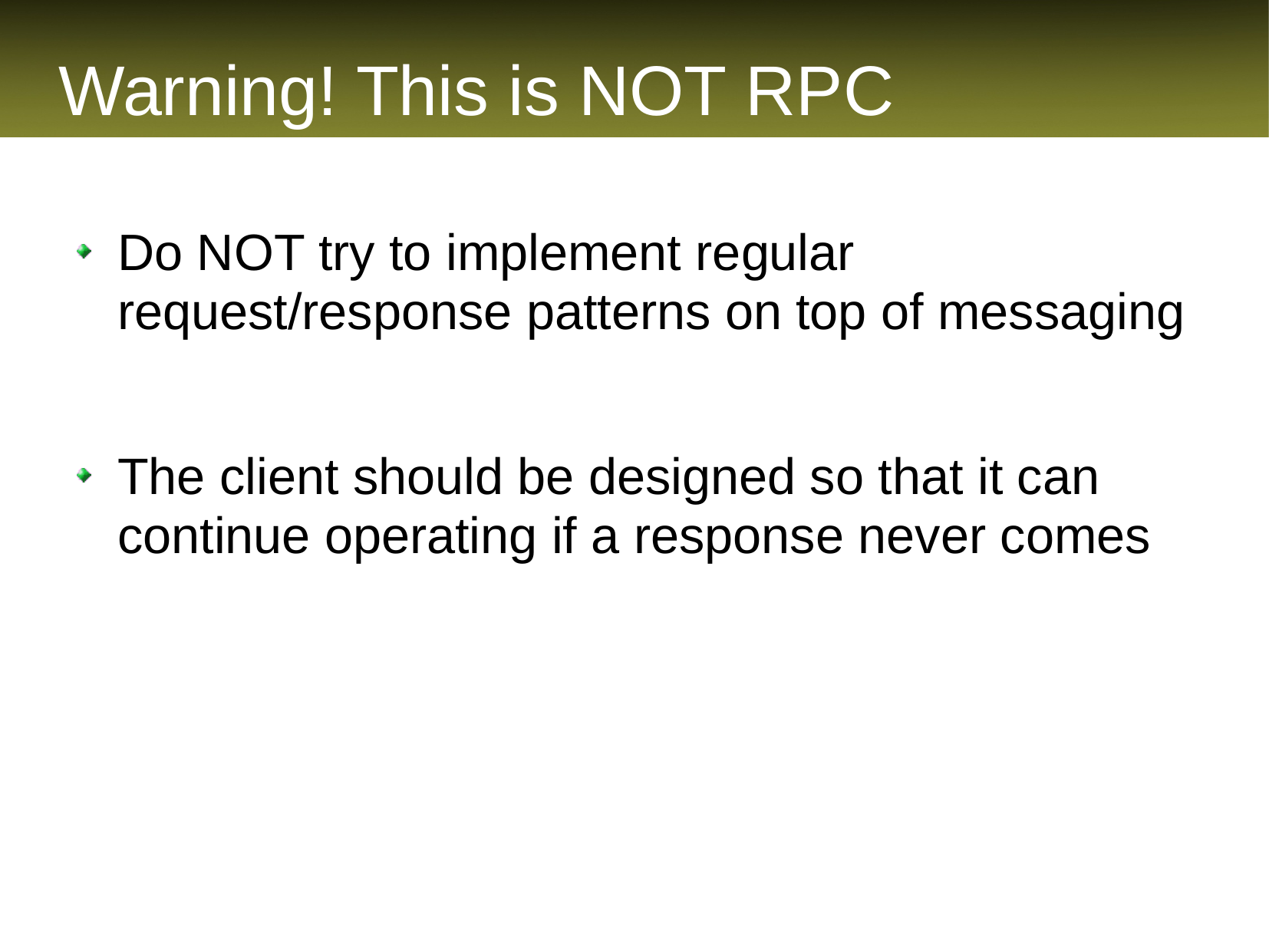

# Warning! This is NOT RPC
Do NOT try to implement regular request/response patterns on top of messaging

The client should be designed so that it can continue operating if a response never comes